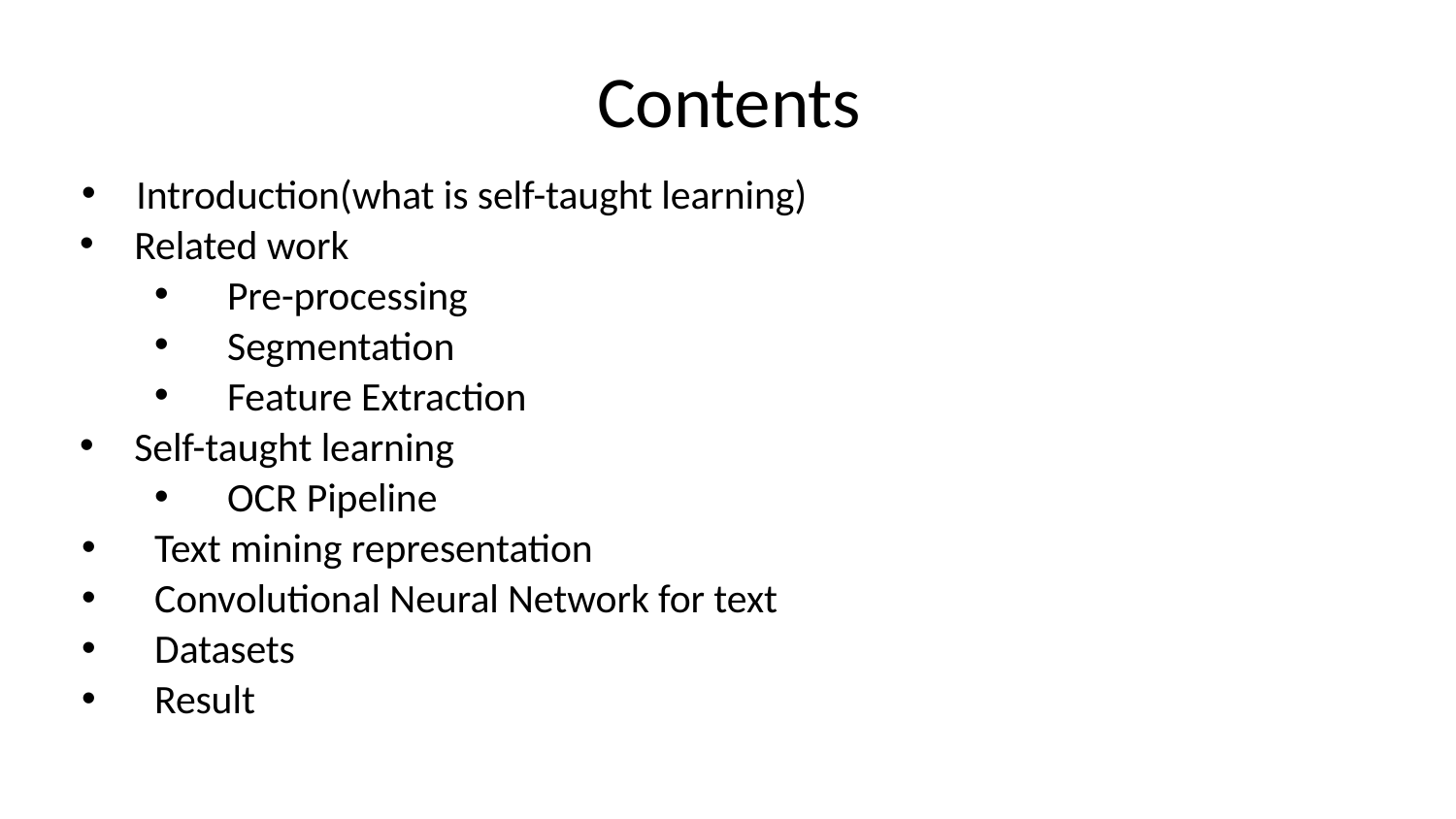

# Contents
Introduction(what is self-taught learning)
Related work
Pre-processing
Segmentation
Feature Extraction
Self-taught learning
OCR Pipeline
Text mining representation
Convolutional Neural Network for text
Datasets
Result
Lecture 14 -
May 23, 2017
2